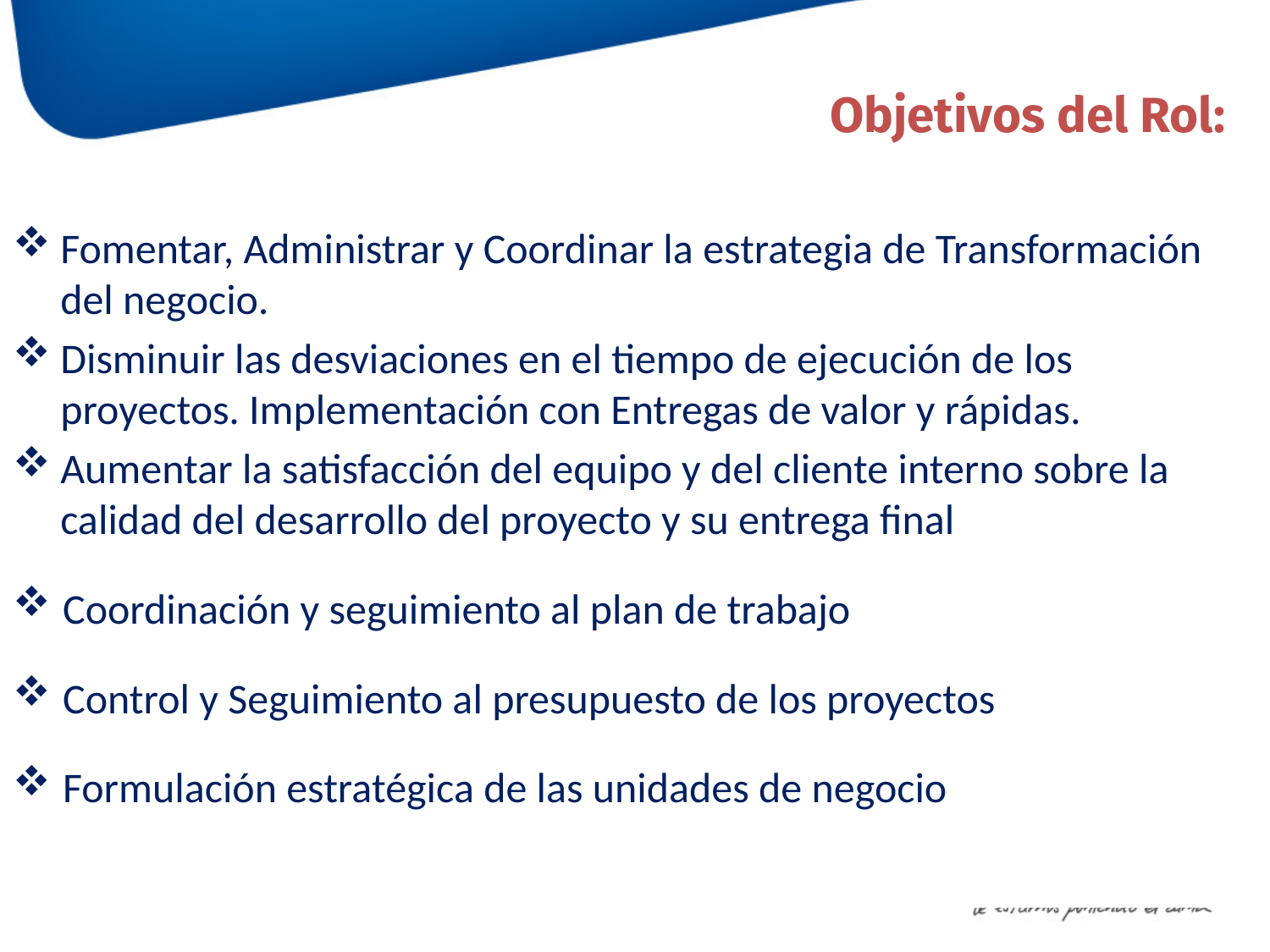

Objetivos del Rol:

Fomentar, Administrar y Coordinar la estrategia de Transformación del negocio.
Disminuir las desviaciones en el tiempo de ejecución de los proyectos. Implementación con Entregas de valor y rápidas.
Aumentar la satisfacción del equipo y del cliente interno sobre la calidad del desarrollo del proyecto y su entrega final
Coordinación y seguimiento al plan de trabajo
Control y Seguimiento al presupuesto de los proyectos
Formulación estratégica de las unidades de negocio